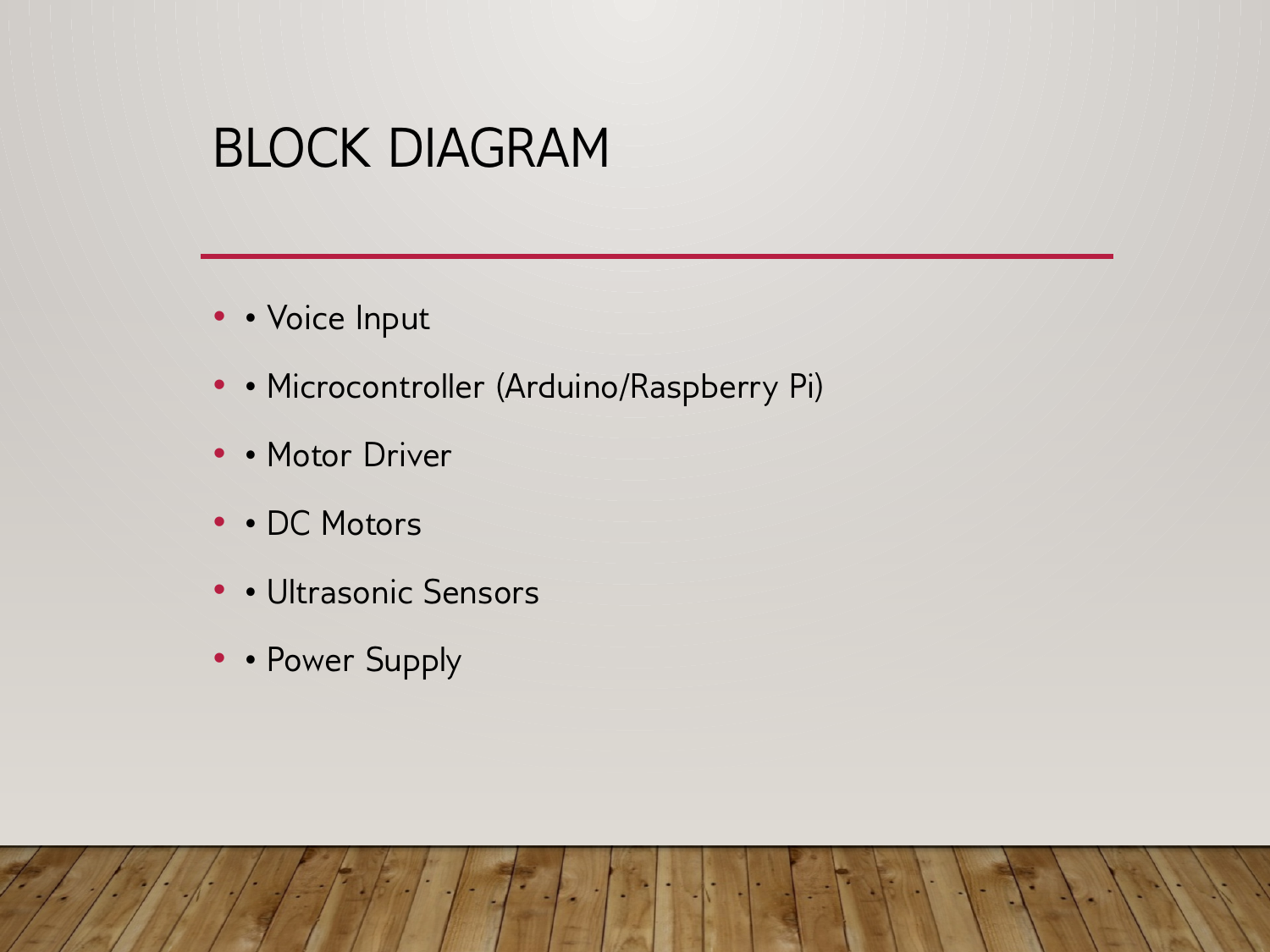

# Block Diagram
• Voice Input
• Microcontroller (Arduino/Raspberry Pi)
• Motor Driver
• DC Motors
• Ultrasonic Sensors
• Power Supply